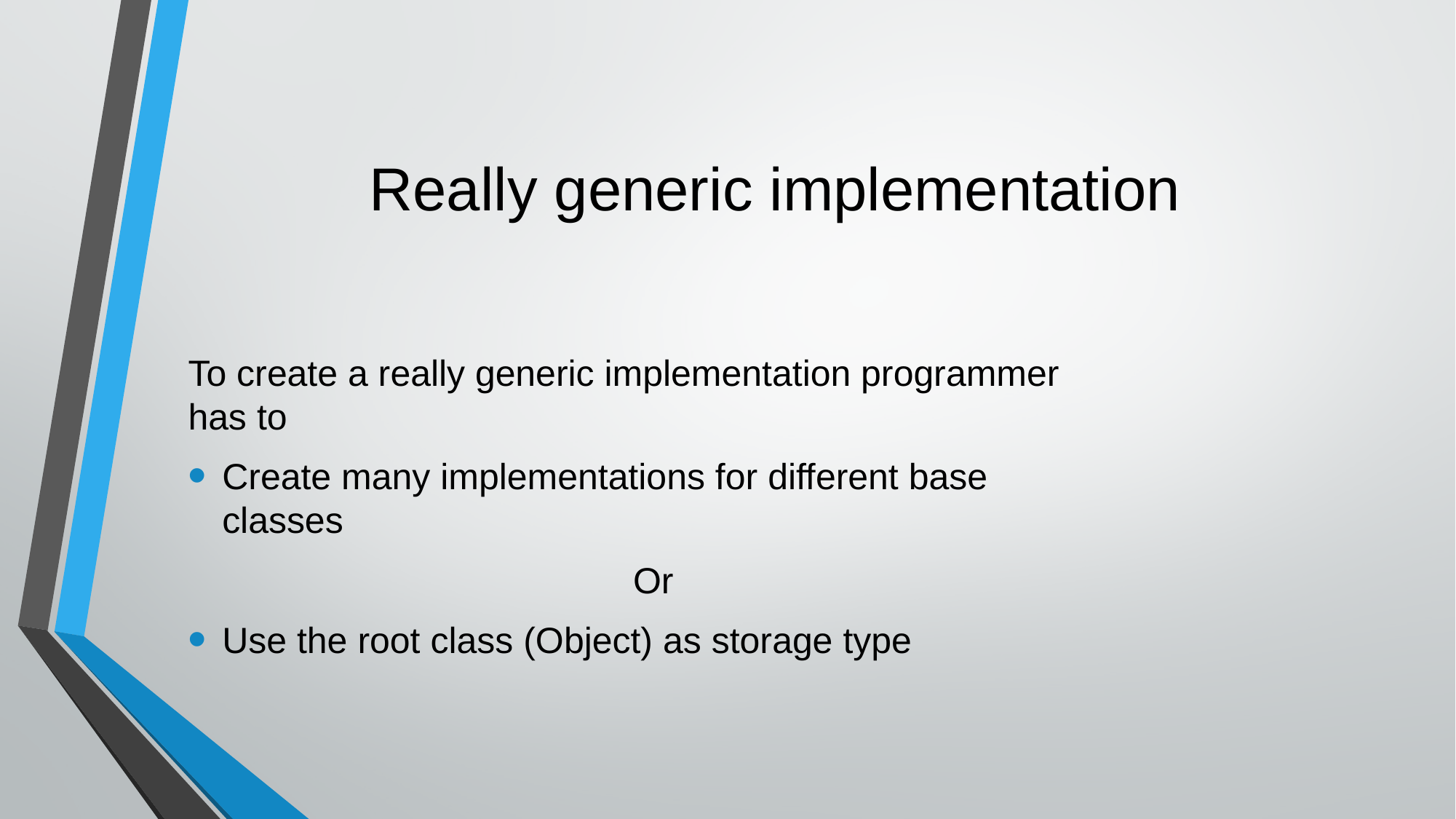

# Really generic implementation
To create a really generic implementation programmer has to
Create many implementations for different base classes
Or
Use the root class (Object) as storage type